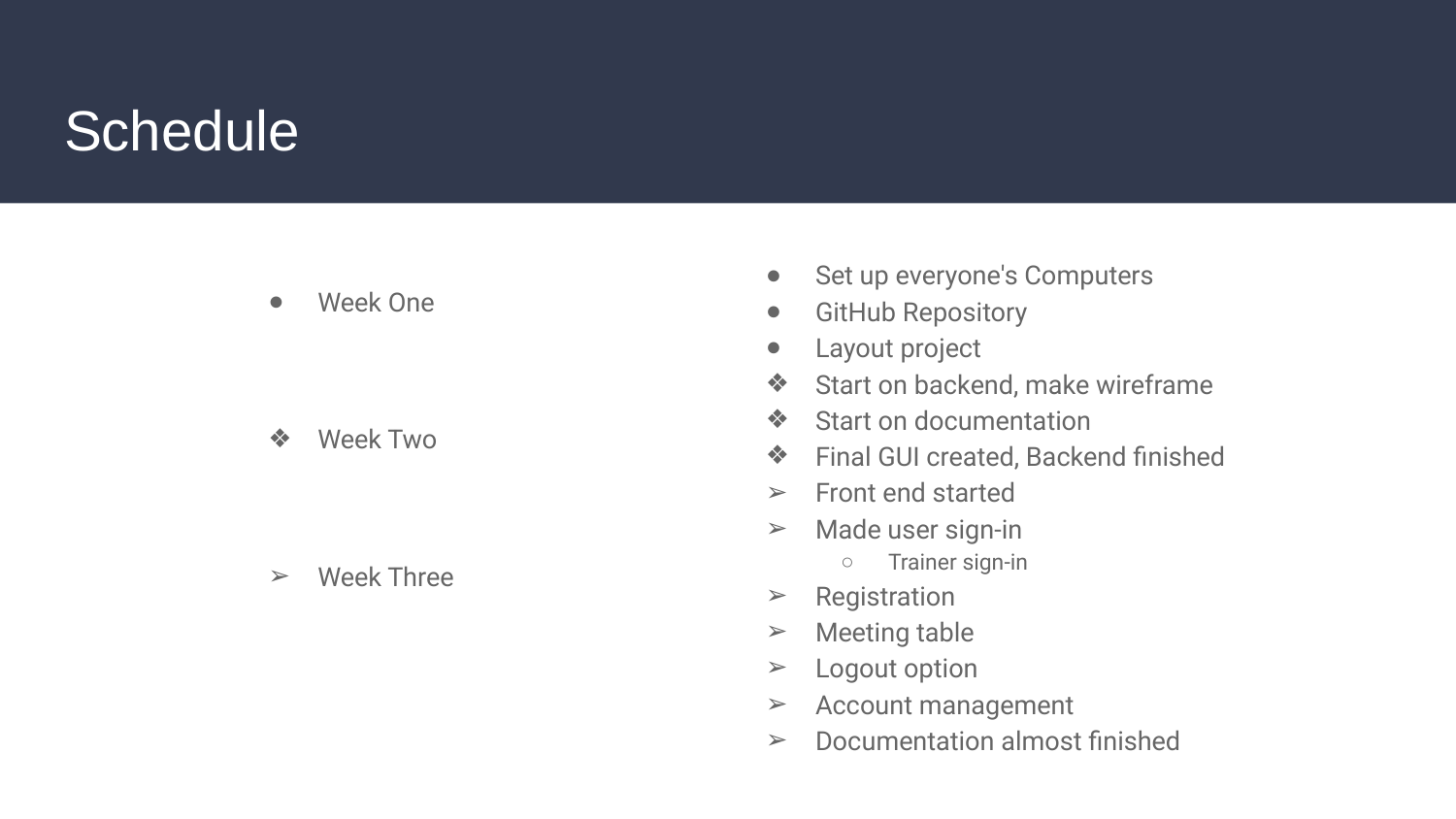

# Schedule
Set up everyone's Computers
GitHub Repository
Layout project
Start on backend, make wireframe
Start on documentation
Final GUI created, Backend finished
Front end started
Made user sign-in
Trainer sign-in
Registration
Meeting table
Logout option
Account management
Documentation almost finished
Week One

Week Two

Week Three